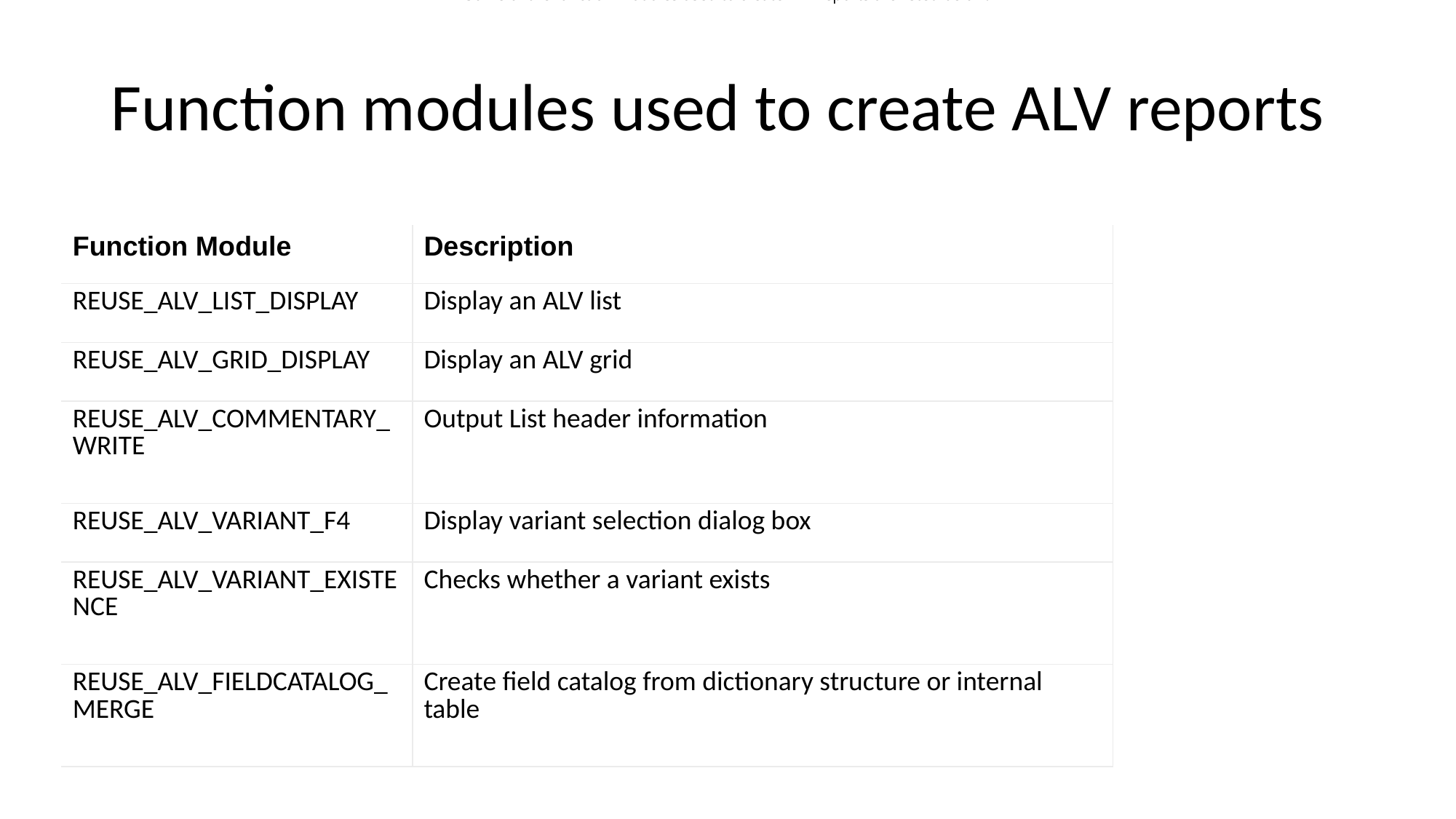

Some of the function modules used to create ALV reports are listed below.

# Function modules used to create ALV reports
| Function Module | Description |
| --- | --- |
| REUSE\_ALV\_LIST\_DISPLAY | Display an ALV list |
| REUSE\_ALV\_GRID\_DISPLAY | Display an ALV grid |
| REUSE\_ALV\_COMMENTARY\_WRITE | Output List header information |
| REUSE\_ALV\_VARIANT\_F4 | Display variant selection dialog box |
| REUSE\_ALV\_VARIANT\_EXISTENCE | Checks whether a variant exists |
| REUSE\_ALV\_FIELDCATALOG\_MERGE | Create field catalog from dictionary structure or internal table |